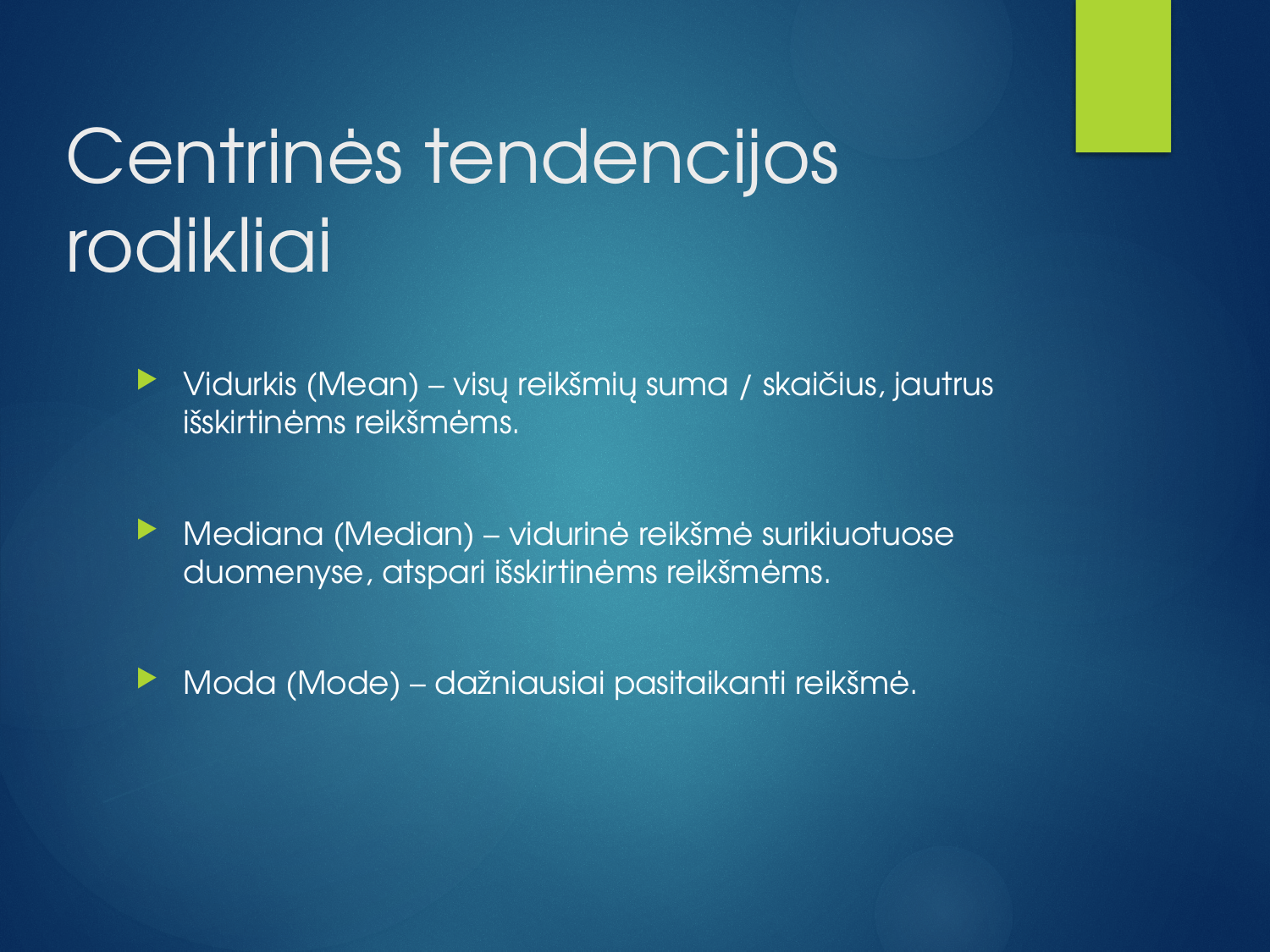

# Centrinės tendencijos rodikliai
Vidurkis (Mean) – visų reikšmių suma / skaičius, jautrus išskirtinėms reikšmėms.

Mediana (Median) – vidurinė reikšmė surikiuotuose duomenyse, atspari išskirtinėms reikšmėms.

Moda (Mode) – dažniausiai pasitaikanti reikšmė.